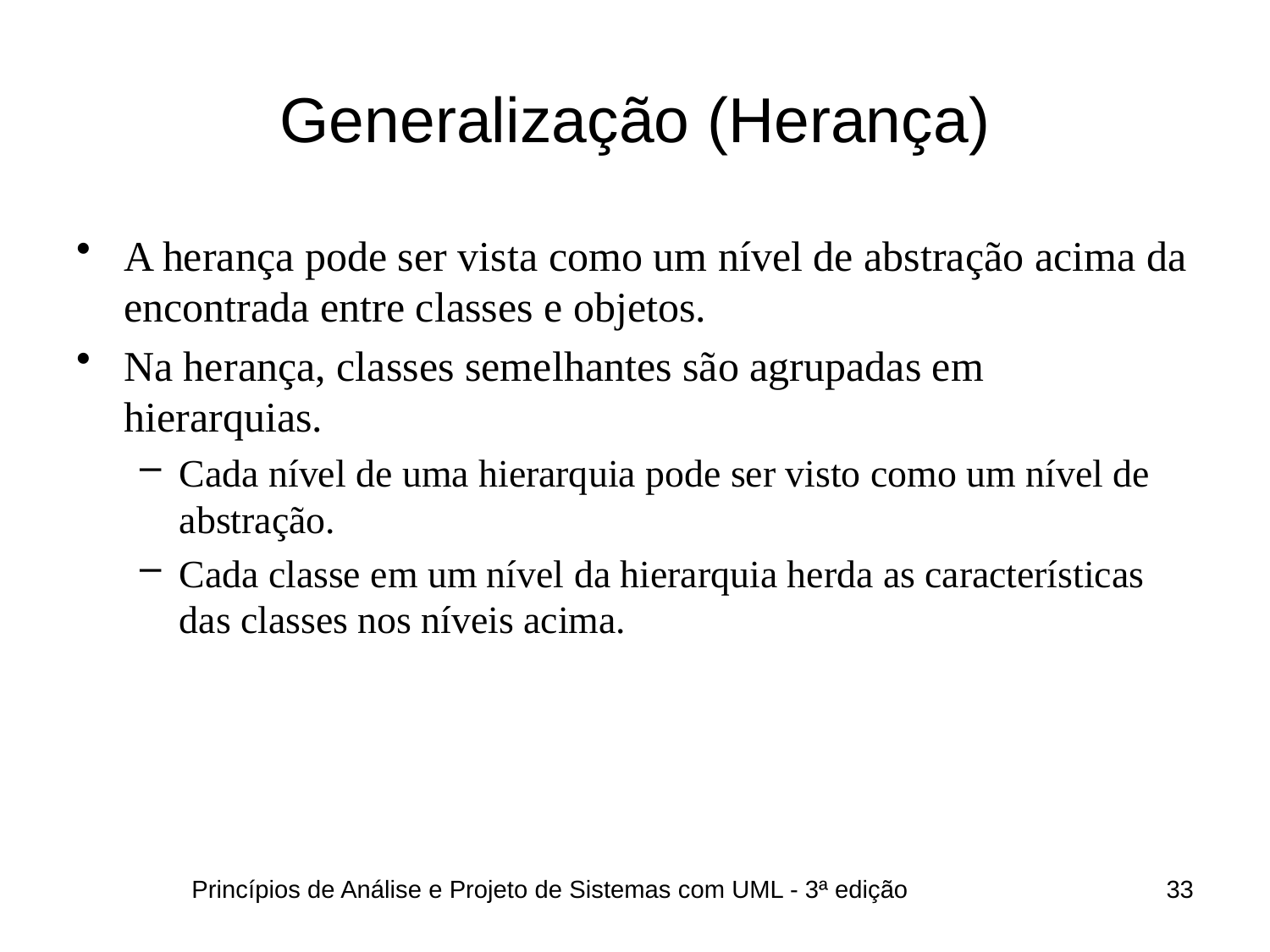

# Generalização (Herança)
A herança pode ser vista como um nível de abstração acima da encontrada entre classes e objetos.
Na herança, classes semelhantes são agrupadas em hierarquias.
Cada nível de uma hierarquia pode ser visto como um nível de abstração.
Cada classe em um nível da hierarquia herda as características das classes nos níveis acima.
Princípios de Análise e Projeto de Sistemas com UML - 3ª edição
33